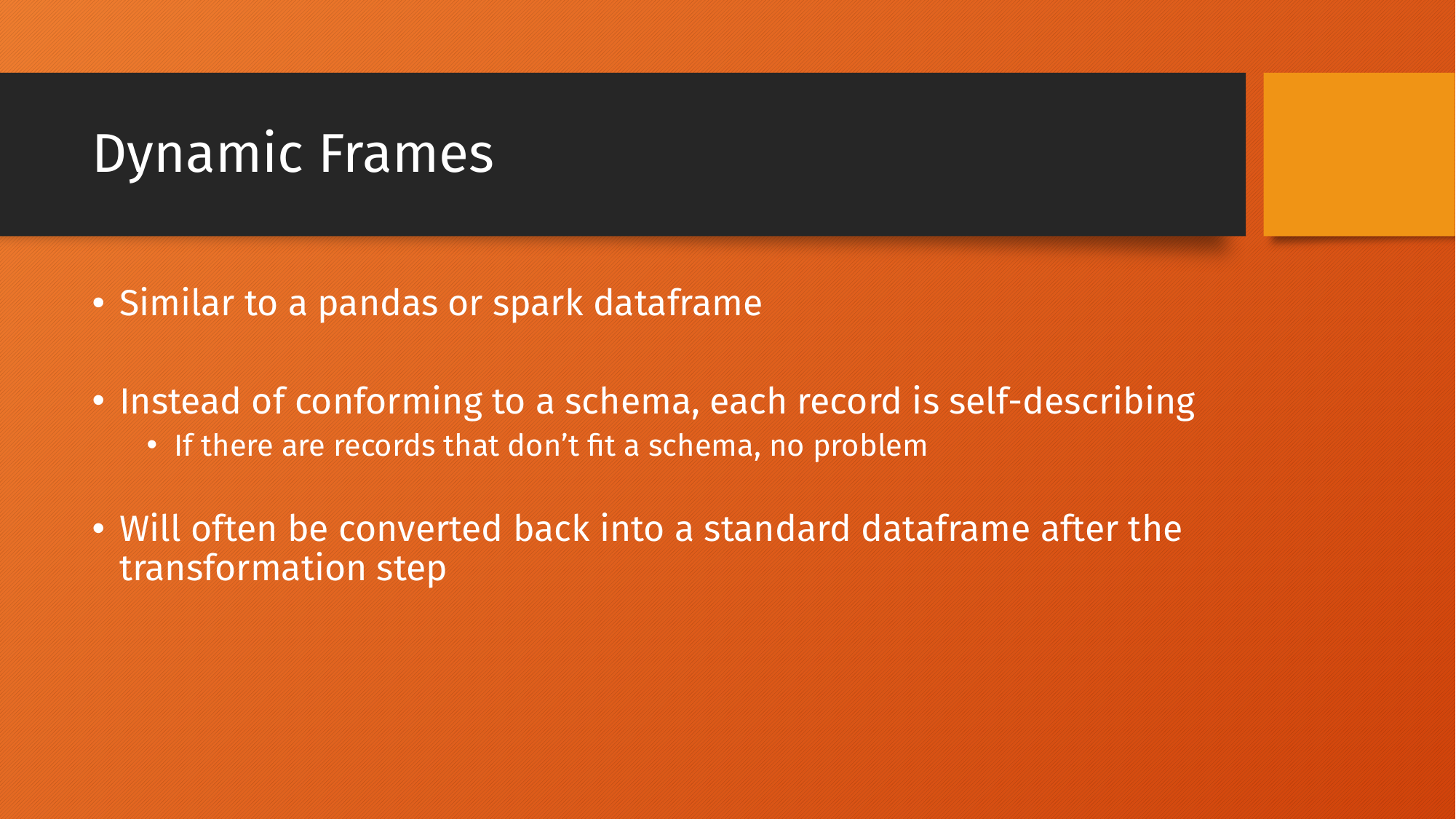

# Dynamic Frames
Similar to a pandas or spark dataframe
Instead of conforming to a schema, each record is self-describing
If there are records that don’t fit a schema, no problem
Will often be converted back into a standard dataframe after the transformation step